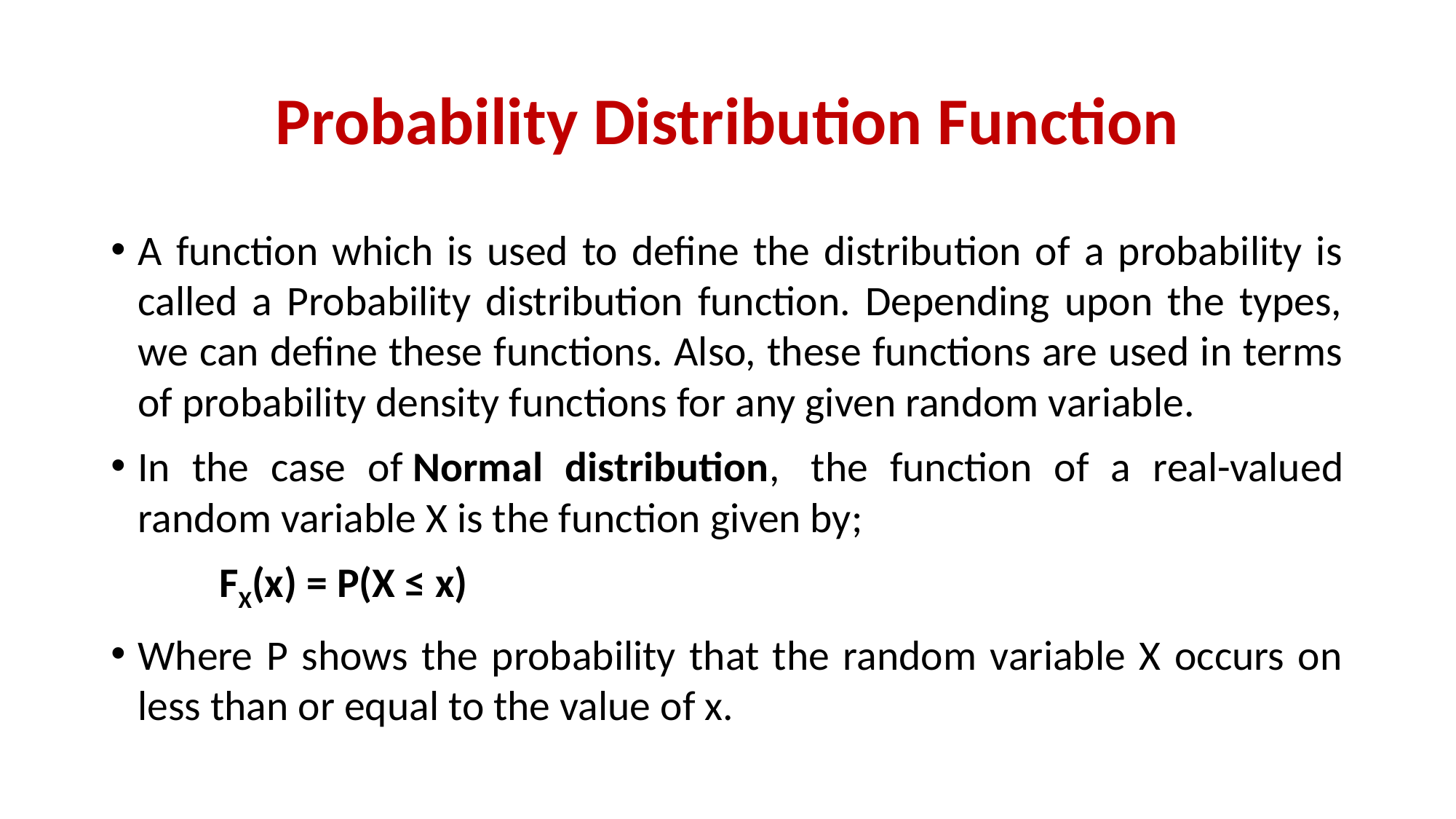

# Probability Distribution Function
A function which is used to define the distribution of a probability is called a Probability distribution function. Depending upon the types, we can define these functions. Also, these functions are used in terms of probability density functions for any given random variable.
In the case of Normal distribution,  the function of a real-valued random variable X is the function given by;
		FX(x) = P(X ≤ x)
Where P shows the probability that the random variable X occurs on less than or equal to the value of x.